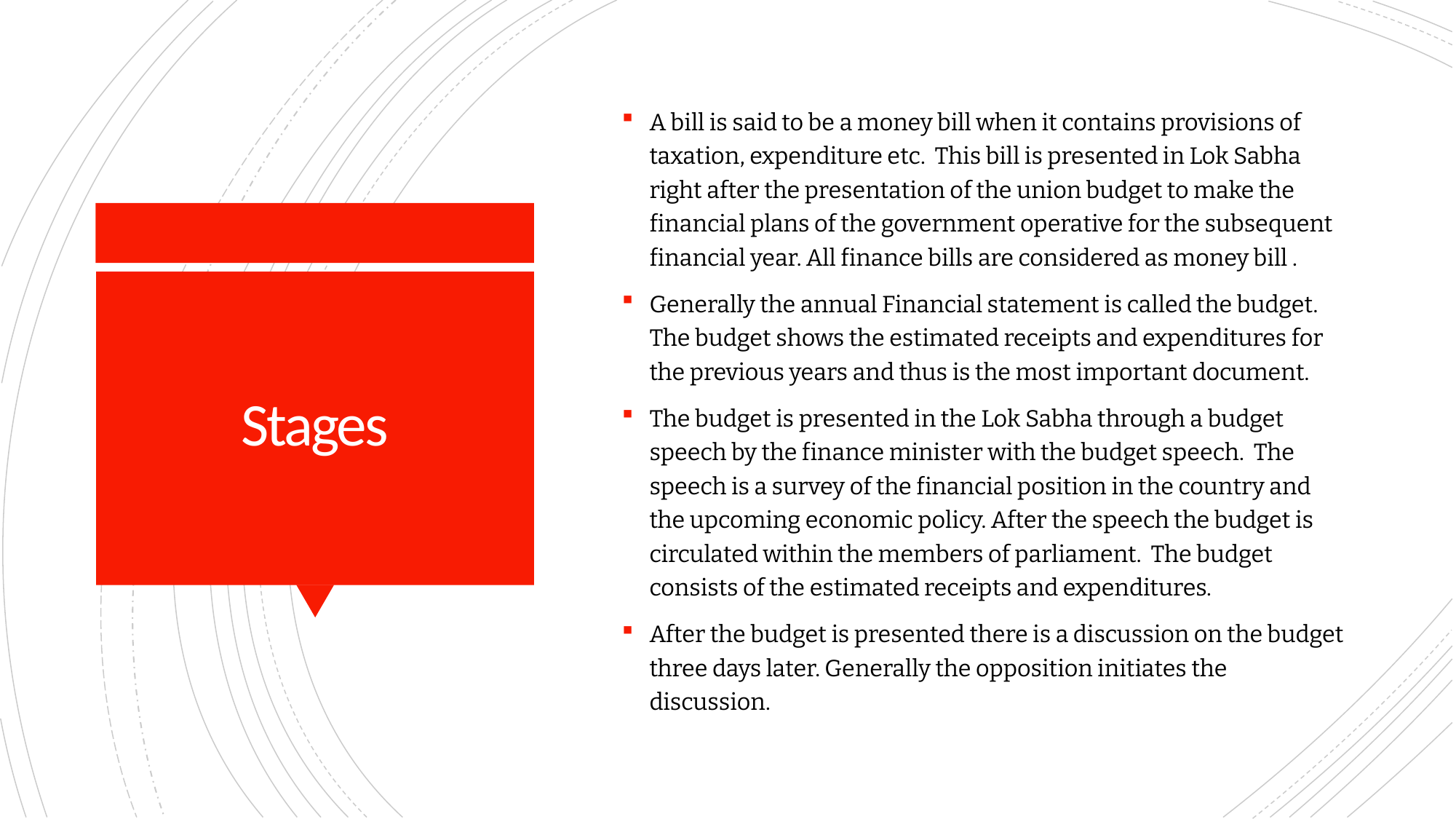

A bill is said to be a money bill when it contains provisions of taxation, expenditure etc.  This bill is presented in Lok Sabha right after the presentation of the union budget to make the financial plans of the government operative for the subsequent financial year. All finance bills are considered as money bill .
Generally the annual Financial statement is called the budget. The budget shows the estimated receipts and expenditures for the previous years and thus is the most important document.
The budget is presented in the Lok Sabha through a budget speech by the finance minister with the budget speech.  The speech is a survey of the financial position in the country and the upcoming economic policy. After the speech the budget is circulated within the members of parliament.  The budget consists of the estimated receipts and expenditures.
After the budget is presented there is a discussion on the budget three days later. Generally the opposition initiates the discussion.

# Stages